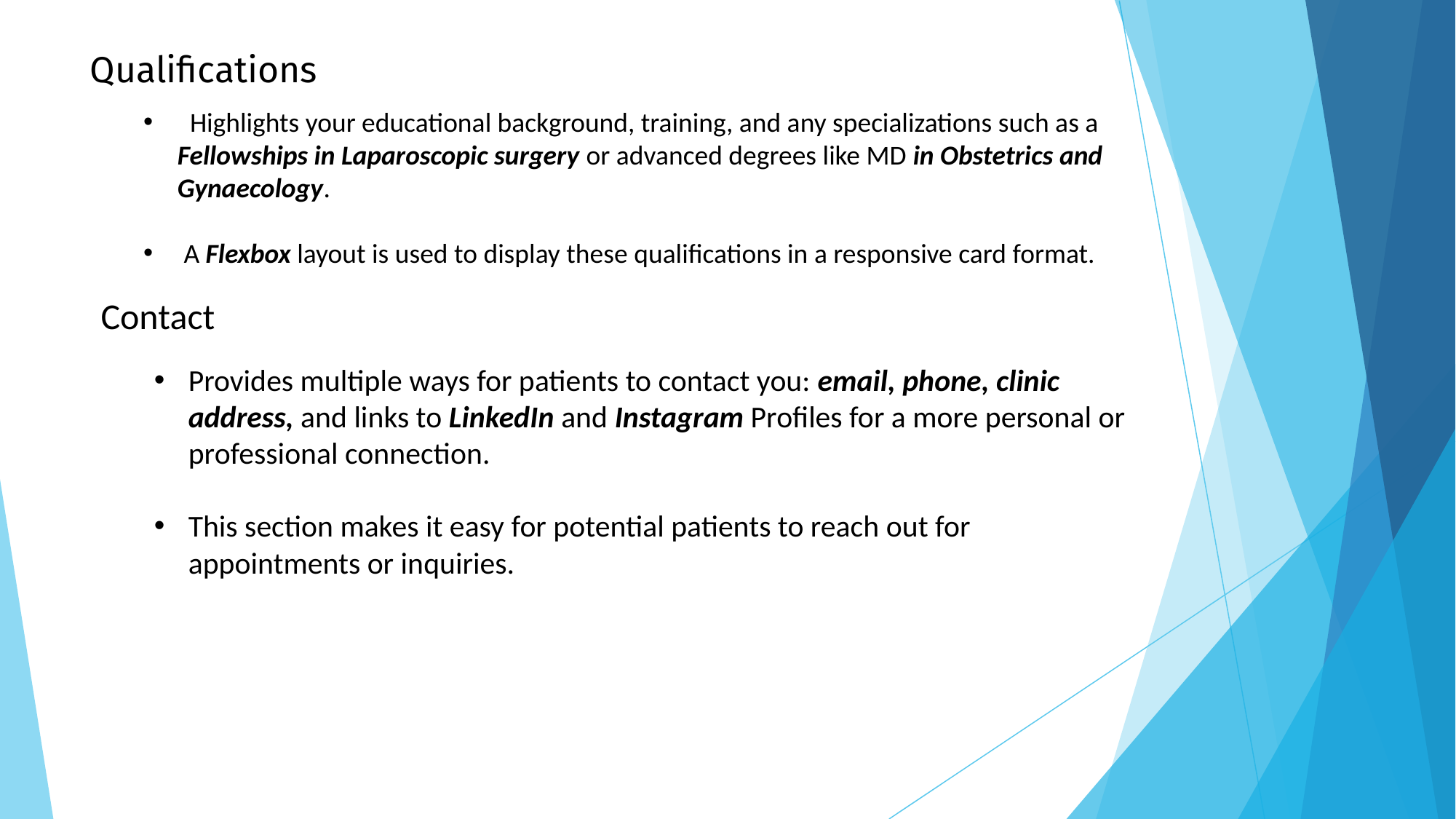

# Qualifications
  Highlights your educational background, training, and any specializations such as a Fellowships in Laparoscopic surgery or advanced degrees like MD in Obstetrics and Gynaecology.

 A Flexbox layout is used to display these qualifications in a responsive card format.

Contact
Provides multiple ways for patients to contact you: email, phone, clinic address, and links to LinkedIn and Instagram Profiles for a more personal or professional connection.

This section makes it easy for potential patients to reach out for appointments or inquiries.